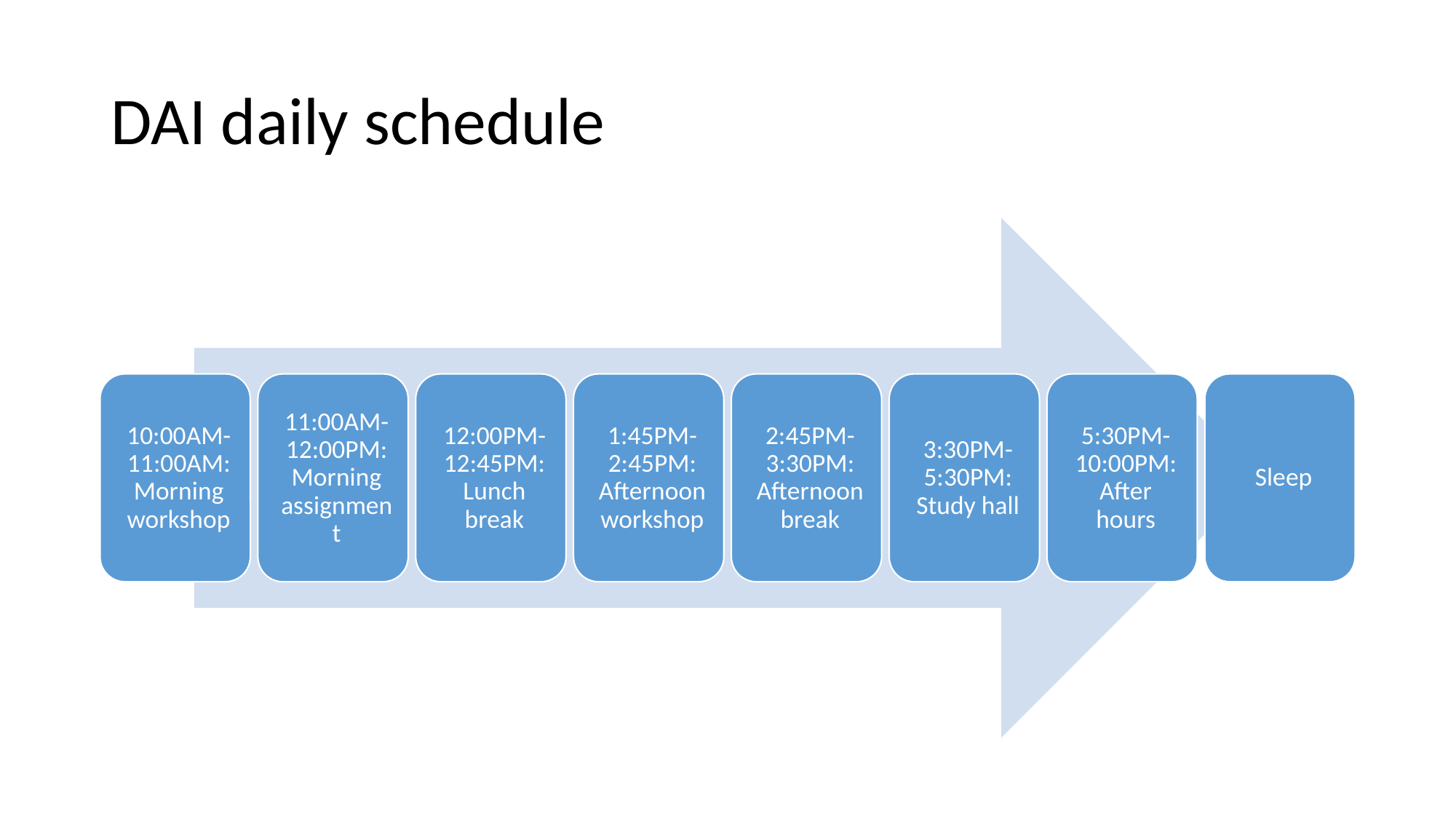

# DAI daily schedule
10:00AM-11:00AM: Morning workshop
11:00AM-12:00PM: Morning assignment
12:00PM-12:45PM: Lunch break
1:45PM-2:45PM: Afternoon workshop
2:45PM-3:30PM: Afternoon break
3:30PM-5:30PM: Study hall
5:30PM-10:00PM: After hours
Sleep